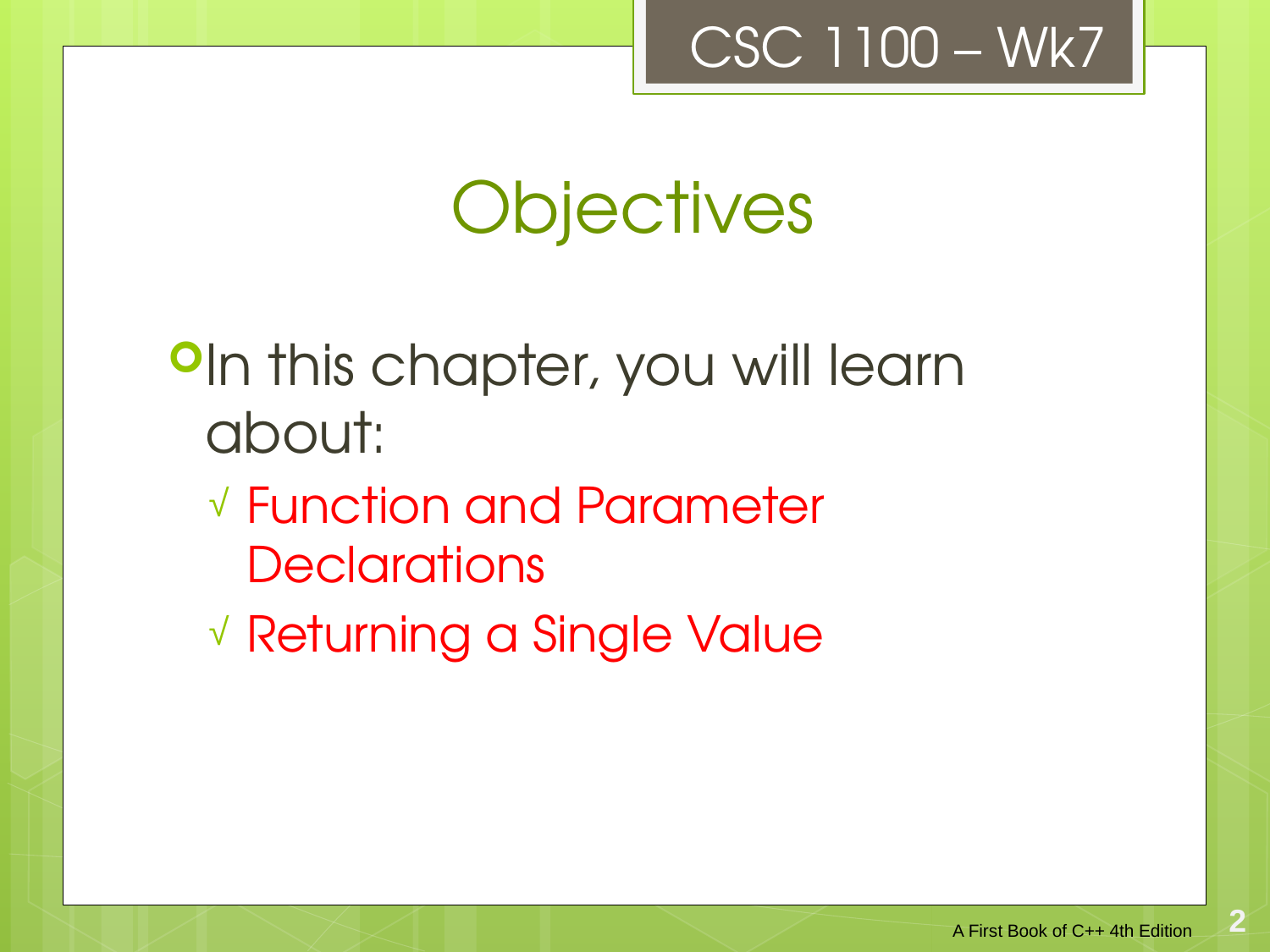

CSC 1100 – Wk7
# Objectives
In this chapter, you will learn about:
Function and Parameter Declarations
Returning a Single Value

2
A First Book of C++ 4th Edition